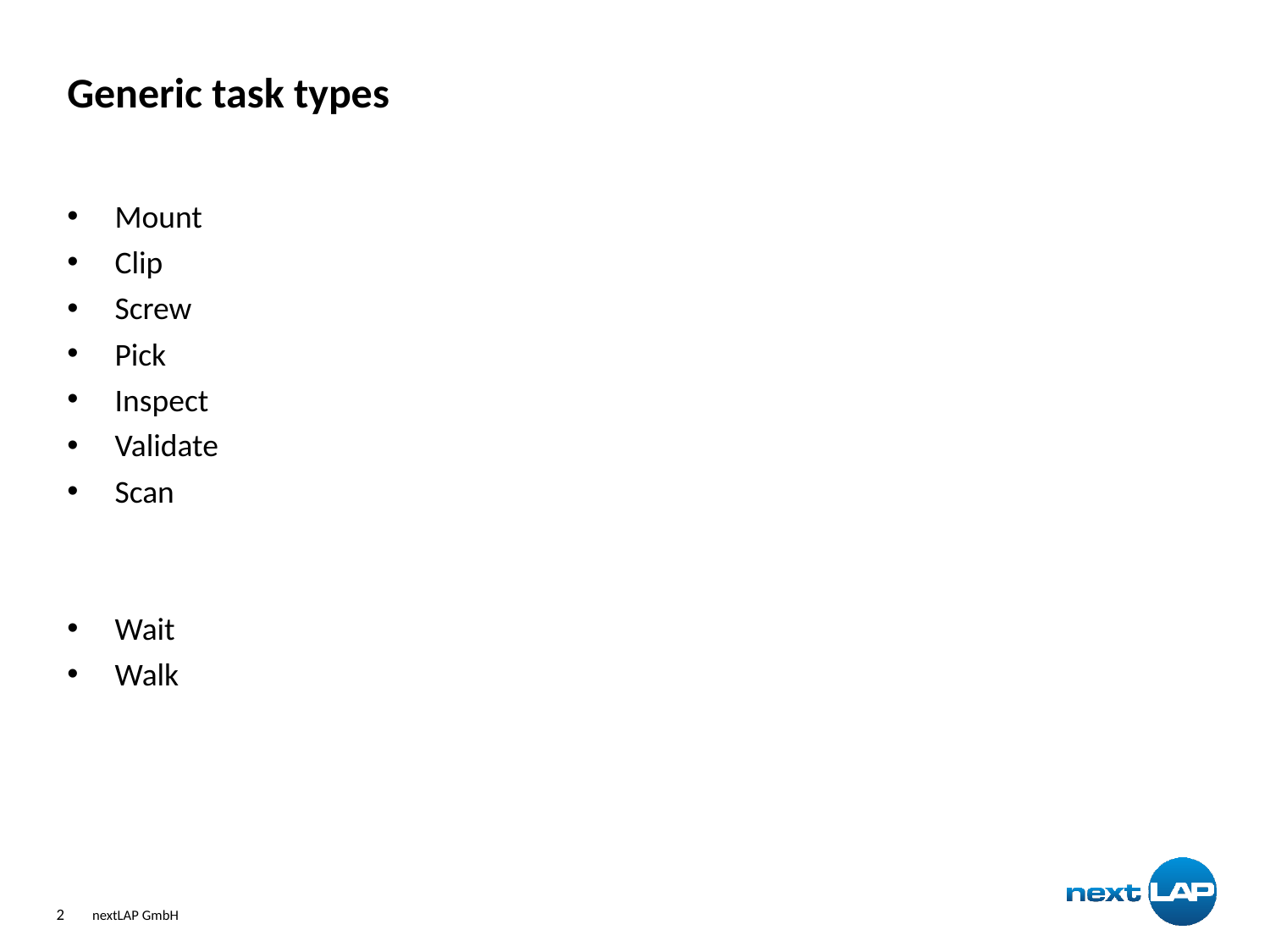

# Generic task types
Mount
Clip
Screw
Pick
Inspect
Validate
Scan

Wait
Walk

2
nextLAP GmbH